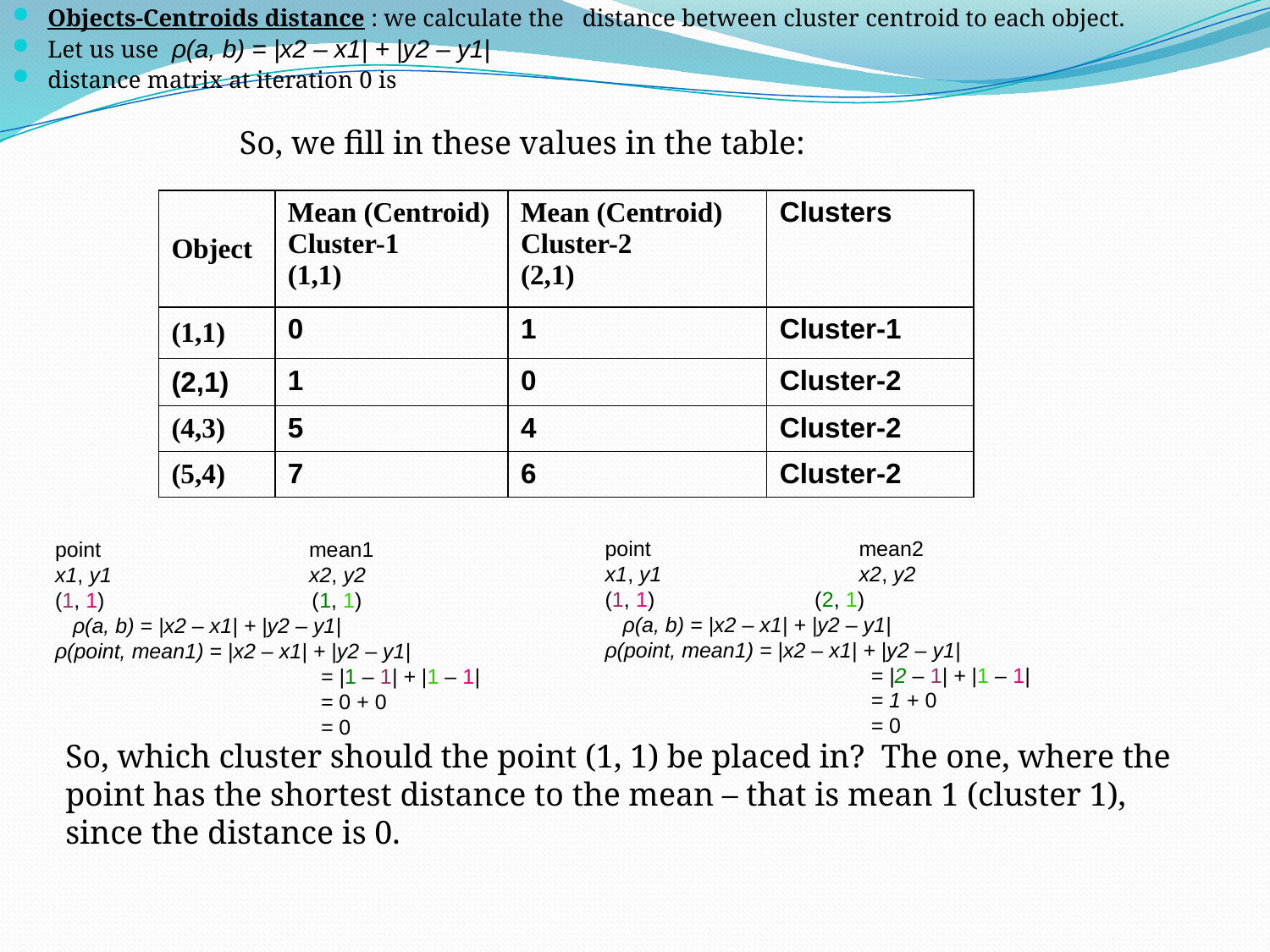

Objects-Centroids distance : we calculate the   distance between cluster centroid to each object.
Let us use  ρ(a, b) = |x2 – x1| + |y2 – y1|
distance matrix at iteration 0 is

So, we fill in these values in the table:
| Object | Mean (Centroid) Cluster-1 (1,1) | Mean (Centroid) Cluster-2 (2,1) | Clusters |
| --- | --- | --- | --- |
| (1,1) | 0 | 1 | Cluster-1 |
| (2,1) | 1 | 0 | Cluster-2 |
| (4,3) | 5 | 4 | Cluster-2 |
| (5,4) | 7 | 6 | Cluster-2 |
point		mean1
x1, y1		x2, y2
(1, 1)  	                      (1, 1)
   ρ(a, b) = |x2 – x1| + |y2 – y1|
ρ(point, mean1) = |x2 – x1| + |y2 – y1|
		  = |1 – 1| + |1 – 1|
		  = 0 + 0
		  = 0
point		mean2
x1, y1		x2, y2
(1, 1)  	              (2, 1)
   ρ(a, b) = |x2 – x1| + |y2 – y1|
ρ(point, mean1) = |x2 – x1| + |y2 – y1|
		  = |2 – 1| + |1 – 1|
		  = 1 + 0
		  = 0
So, which cluster should the point (1, 1) be placed in?  The one, where the point has the shortest distance to the mean – that is mean 1 (cluster 1), since the distance is 0.